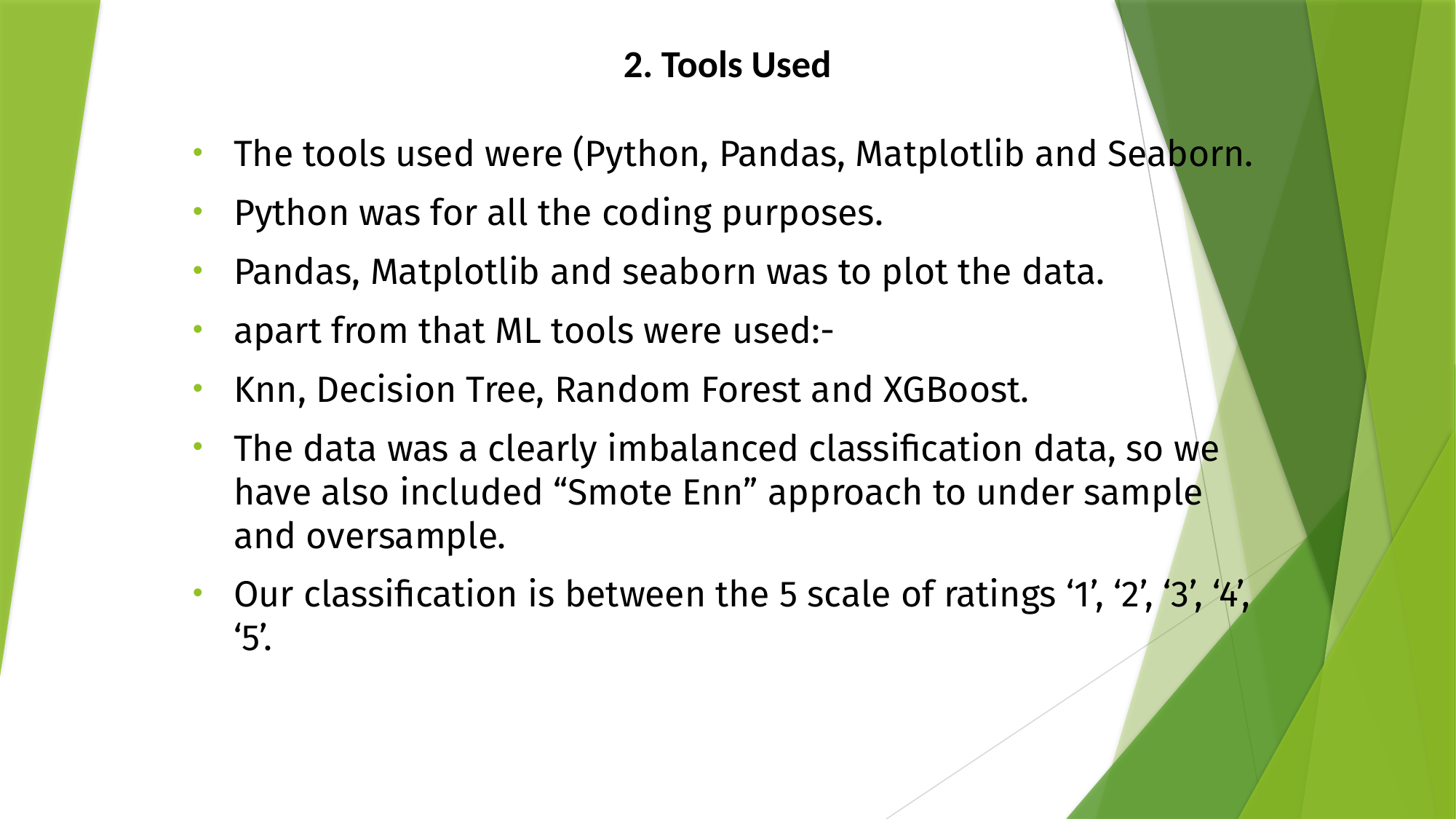

# 2. Tools Used
The tools used were (Python, Pandas, Matplotlib and Seaborn.
Python was for all the coding purposes.
Pandas, Matplotlib and seaborn was to plot the data.
apart from that ML tools were used:-
Knn, Decision Tree, Random Forest and XGBoost.
The data was a clearly imbalanced classification data, so we have also included “Smote Enn” approach to under sample and oversample.
Our classification is between the 5 scale of ratings ‘1’, ‘2’, ‘3’, ‘4’, ‘5’.